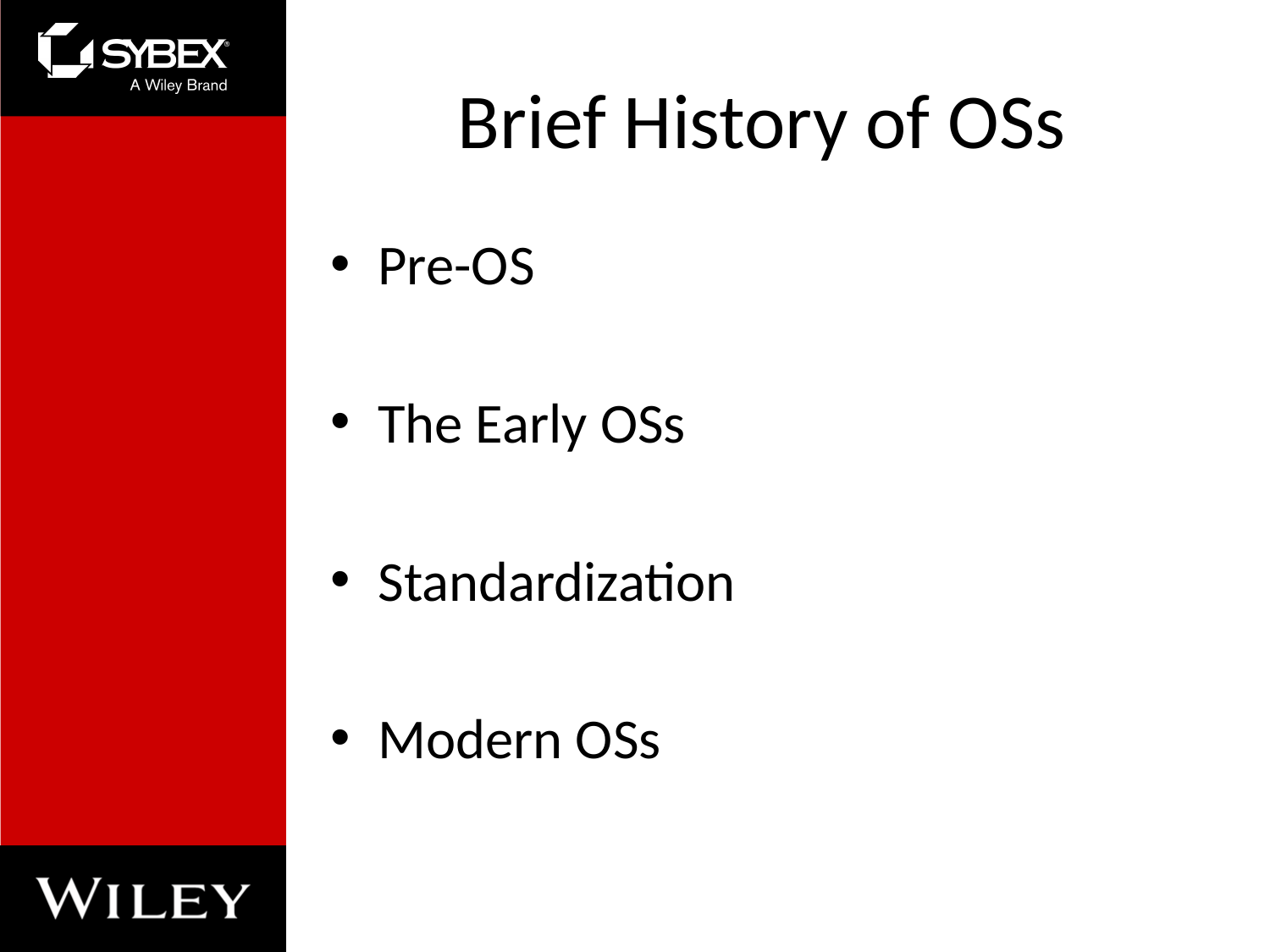

# Brief History of OSs
Pre-OS

The Early OSs

Standardization

Modern OSs